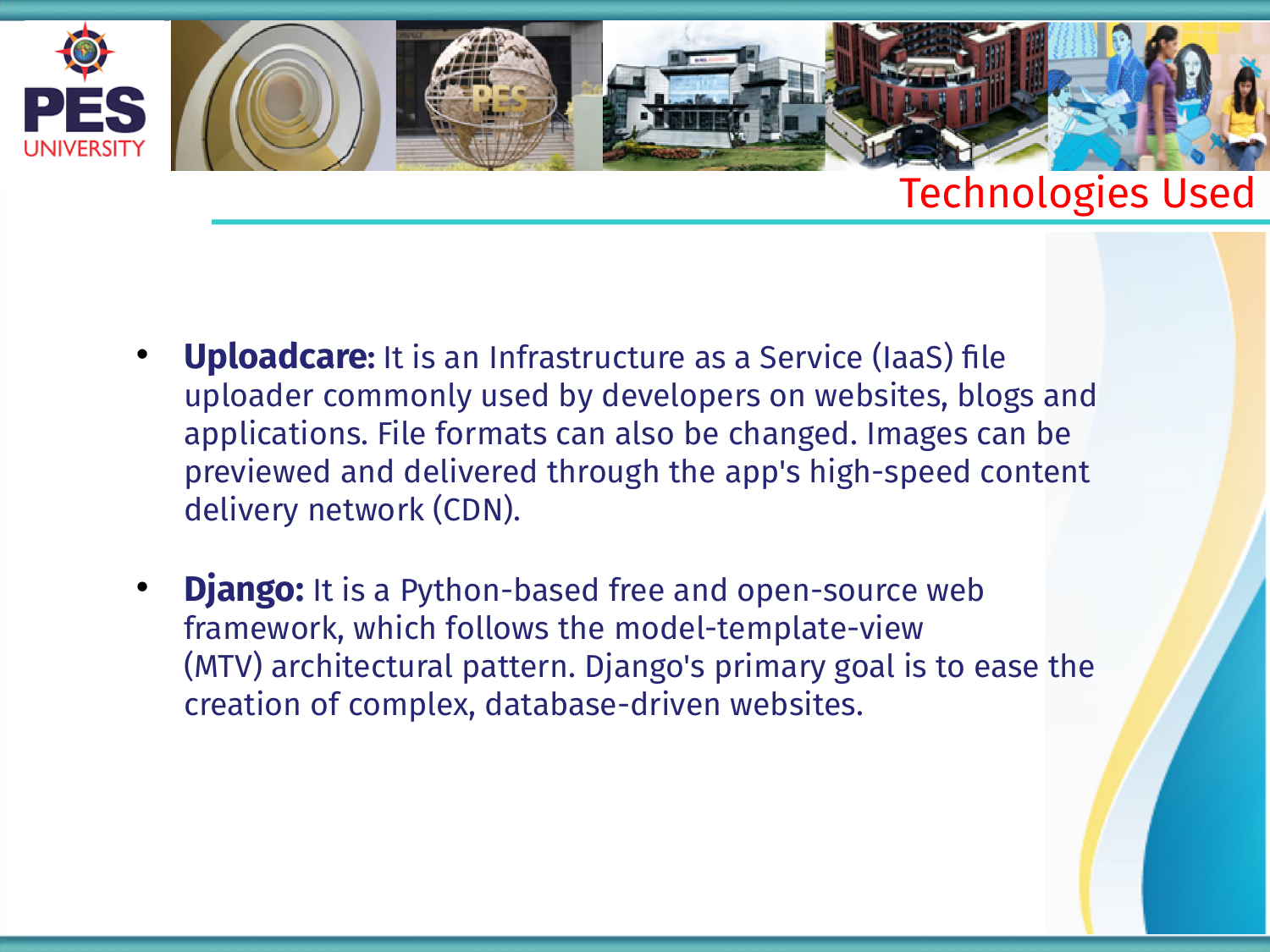

Technologies Used

Uploadcare: It is an Infrastructure as a Service (IaaS) file uploader commonly used by developers on websites, blogs and applications. File formats can also be changed. Images can be previewed and delivered through the app's high-speed content delivery network (CDN).

Django: It is a Python-based free and open-source web framework, which follows the model-template-view (MTV) architectural pattern. Django's primary goal is to ease the creation of complex, database-driven websites.